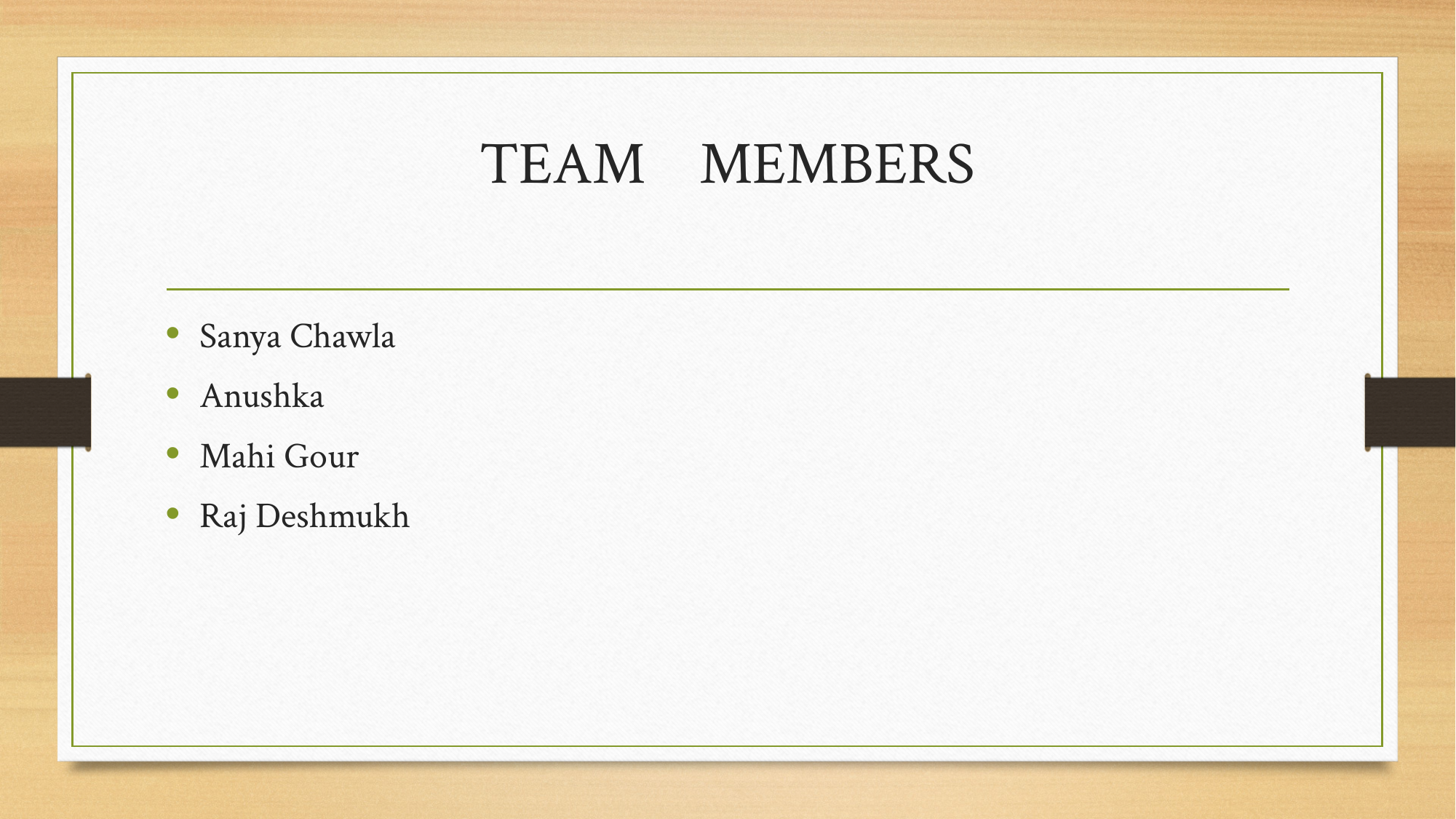

# TEAM    MEMBERS
Sanya Chawla
Anushka
Mahi Gour
Raj Deshmukh